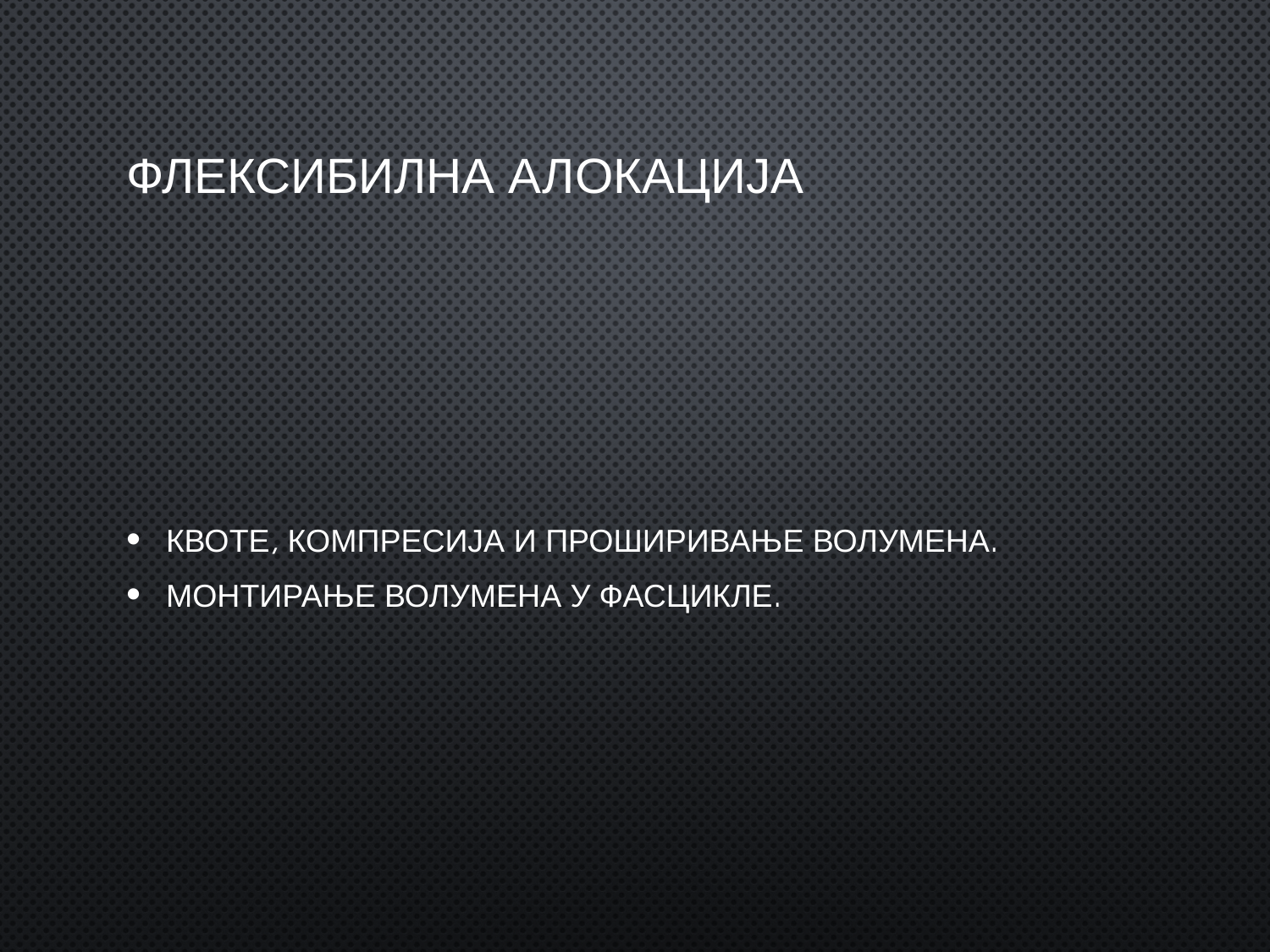

# Флексибилна алокација
Квоте, компресија и проширивање волумена.
Монтирање волумена у фасцикле.